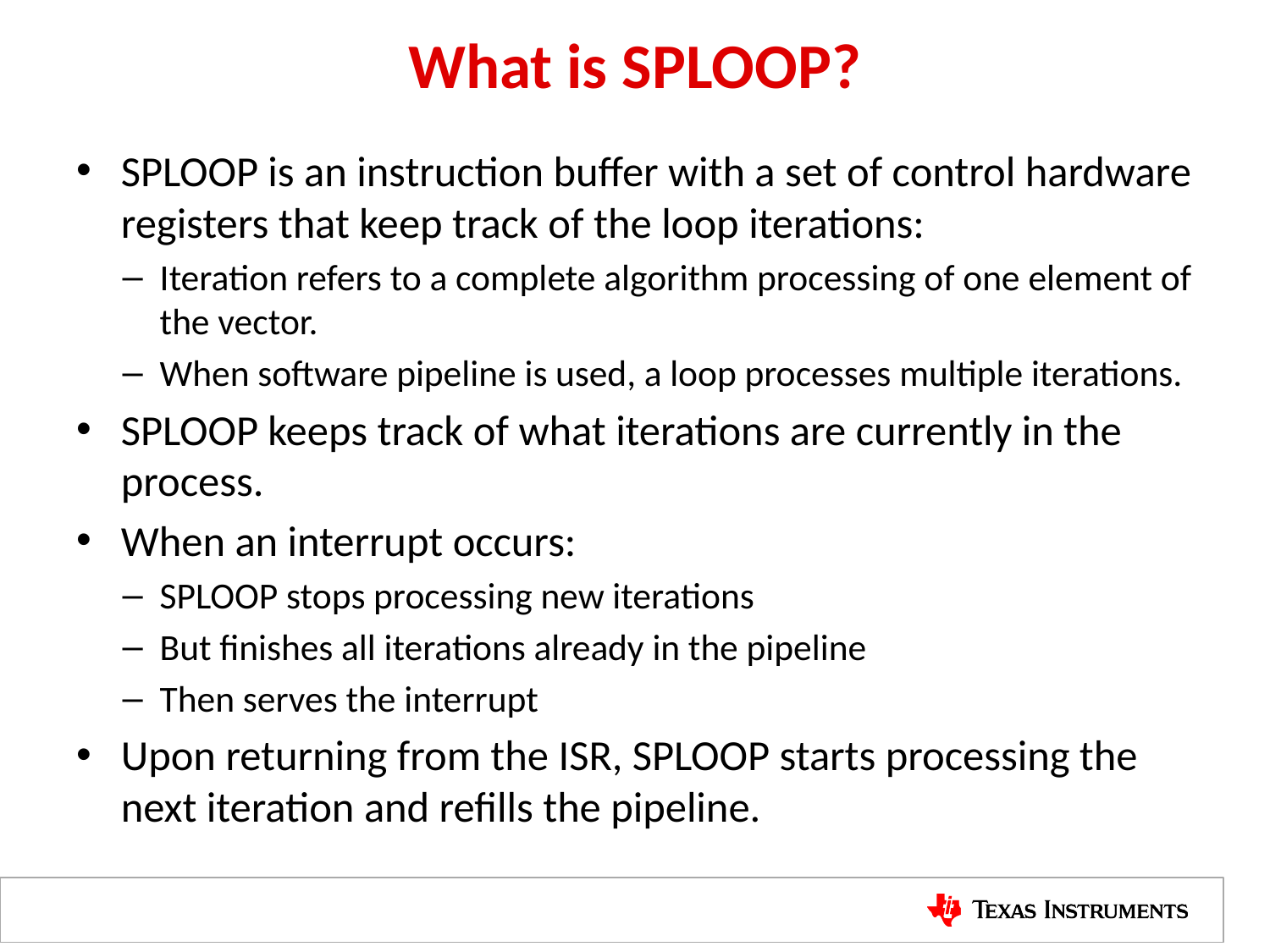

# What is SPLOOP?
SPLOOP is an instruction buffer with a set of control hardware registers that keep track of the loop iterations:
Iteration refers to a complete algorithm processing of one element of the vector.
When software pipeline is used, a loop processes multiple iterations.
SPLOOP keeps track of what iterations are currently in the process.
When an interrupt occurs:
SPLOOP stops processing new iterations
But finishes all iterations already in the pipeline
Then serves the interrupt
Upon returning from the ISR, SPLOOP starts processing the next iteration and refills the pipeline.